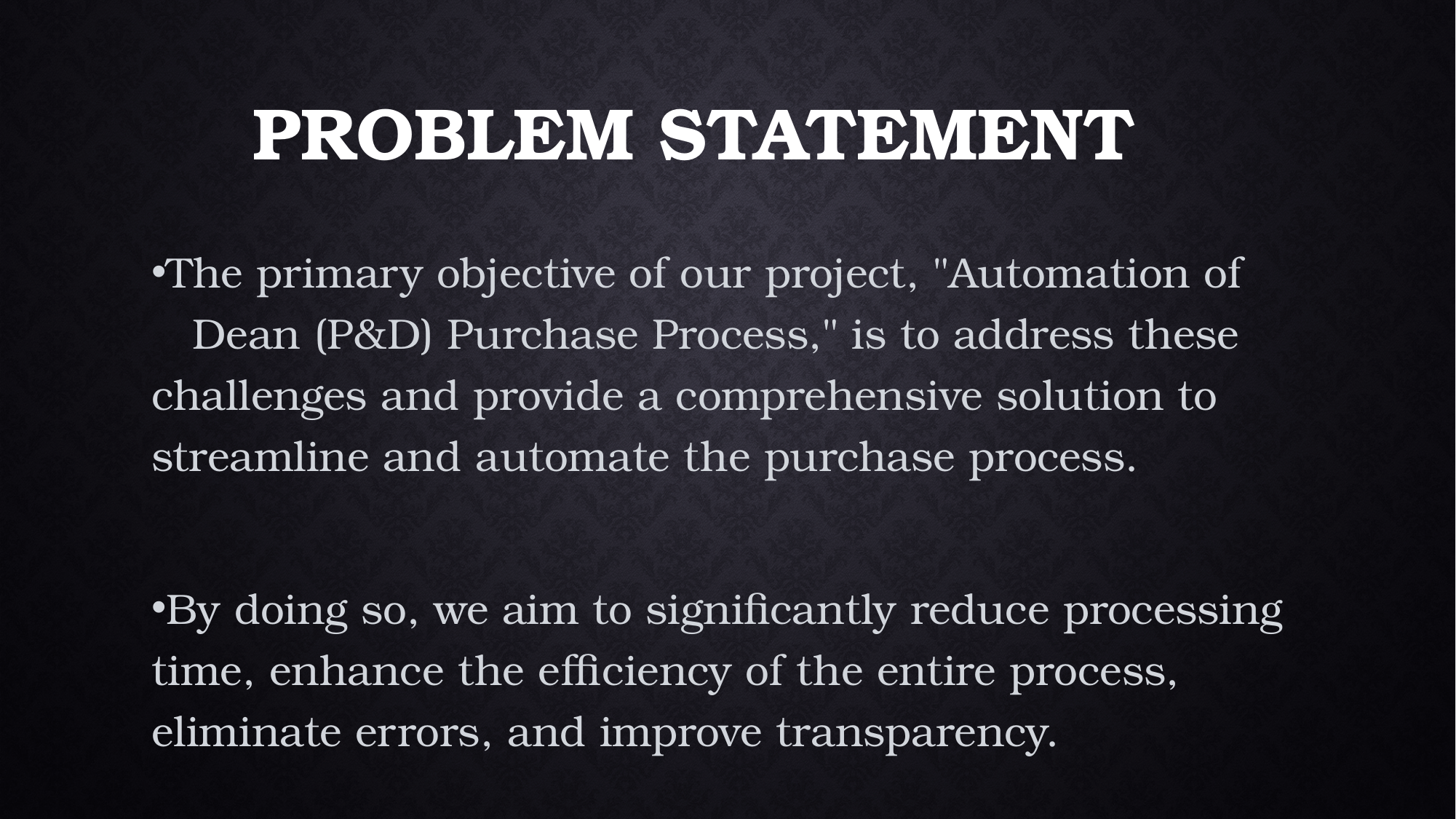

# Problem statement
The primary objective of our project, "Automation of           Dean (P&D) Purchase Process," is to address these challenges and provide a comprehensive solution to streamline and automate the purchase process.

By doing so, we aim to significantly reduce processing time, enhance the efficiency of the entire process, eliminate errors, and improve transparency.